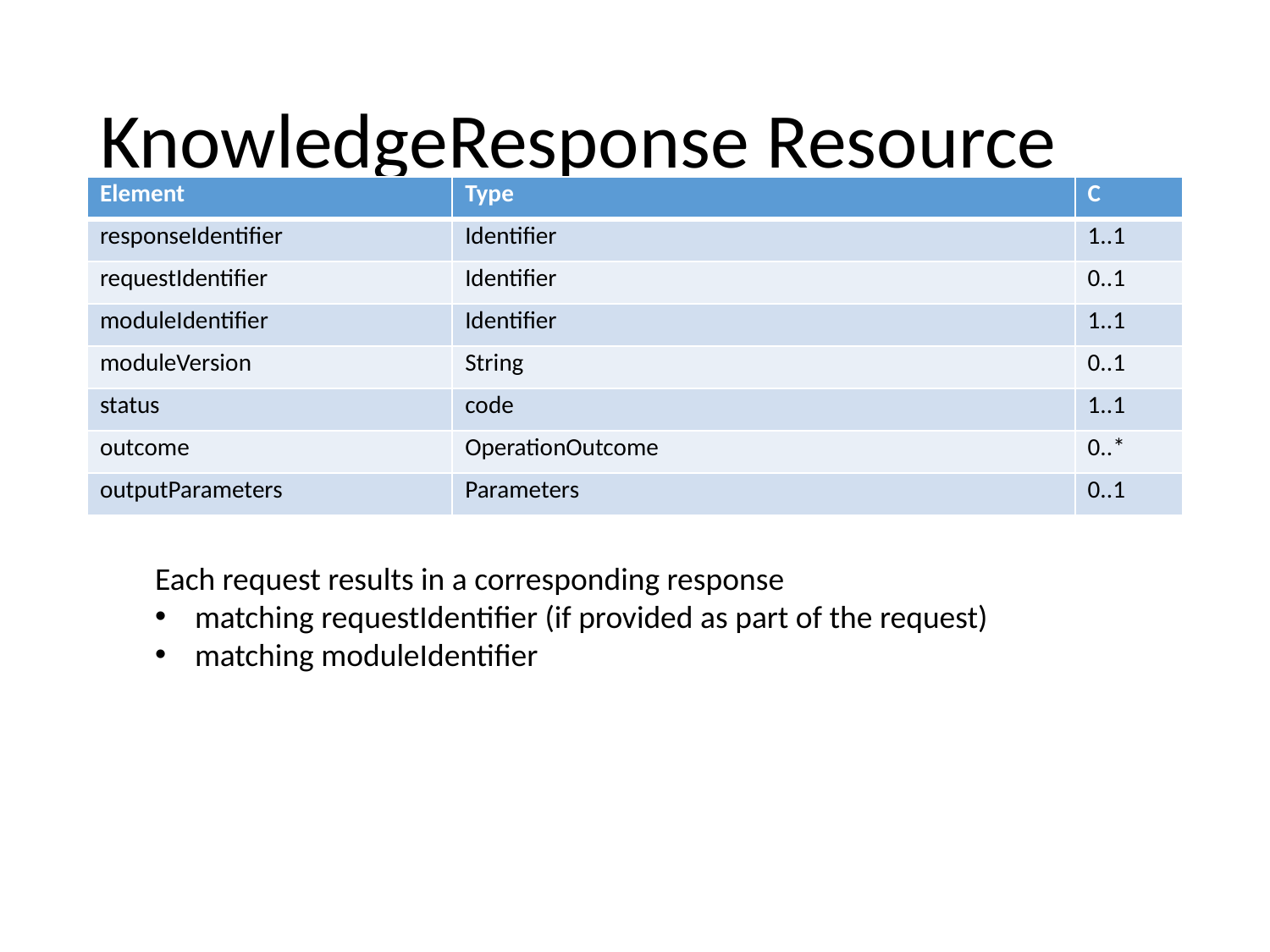

# KnowledgeResponse Resource
| Element | Type | C |
| --- | --- | --- |
| responseIdentifier | Identifier | 1..1 |
| requestIdentifier | Identifier | 0..1 |
| moduleIdentifier | Identifier | 1..1 |
| moduleVersion | String | 0..1 |
| status | code | 1..1 |
| outcome | OperationOutcome | 0..\* |
| outputParameters | Parameters | 0..1 |
Each request results in a corresponding response
matching requestIdentifier (if provided as part of the request)
matching moduleIdentifier